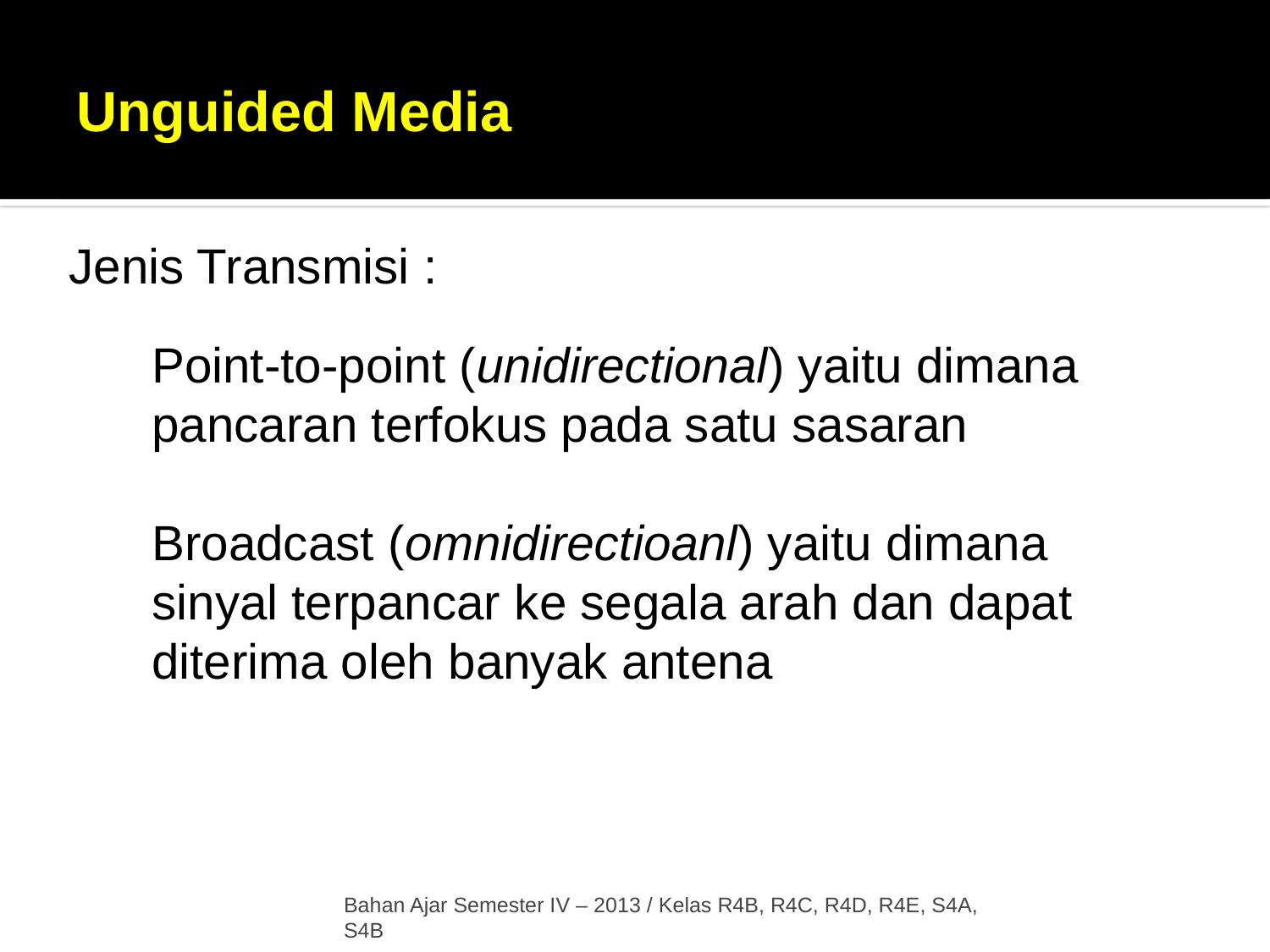

# Unguided Media
Jenis Transmisi :
Point-to-point (unidirectional) yaitu dimana
pancaran terfokus pada satu sasaran

Broadcast (omnidirectioanl) yaitu dimana
sinyal terpancar ke segala arah dan dapat
diterima oleh banyak antena
Bahan Ajar Semester IV – 2013 / Kelas R4B, R4C, R4D, R4E, S4A, S4B